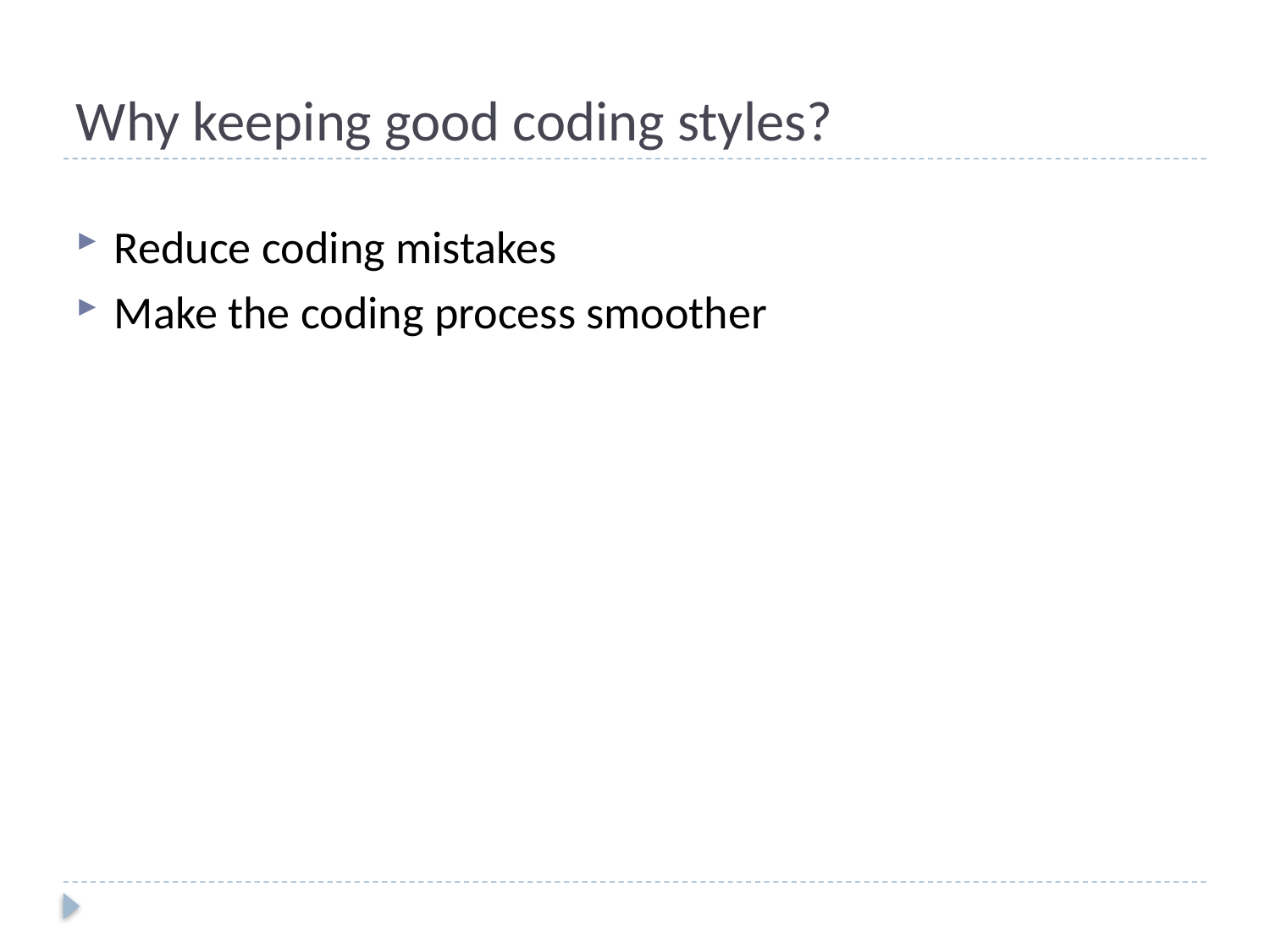

# Why keeping good coding styles?
Reduce coding mistakes
Make the coding process smoother